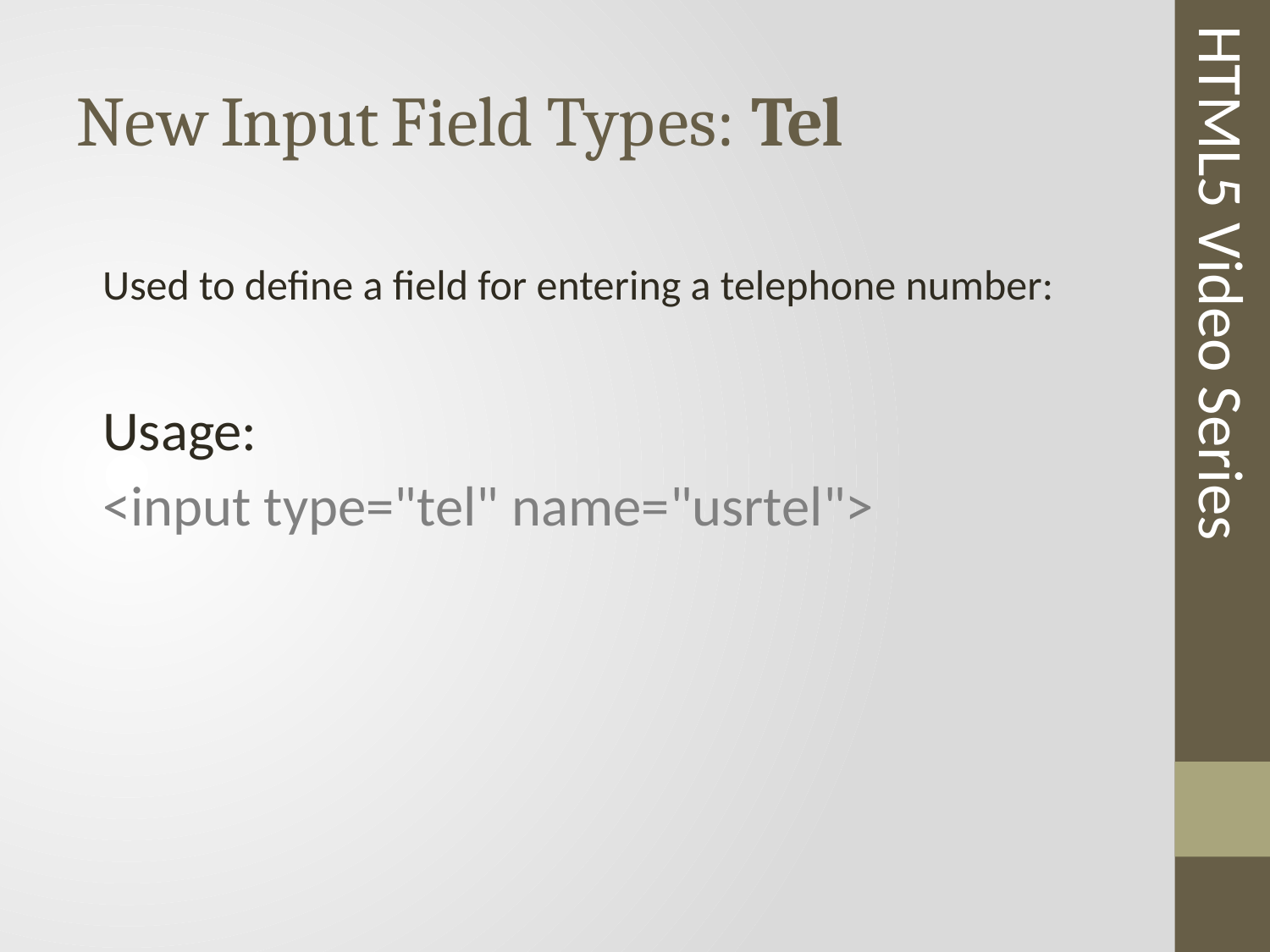

# New Input Field Types: Tel
HTML5 Video Series
Used to define a field for entering a telephone number:

Usage:
<input type="tel" name="usrtel">